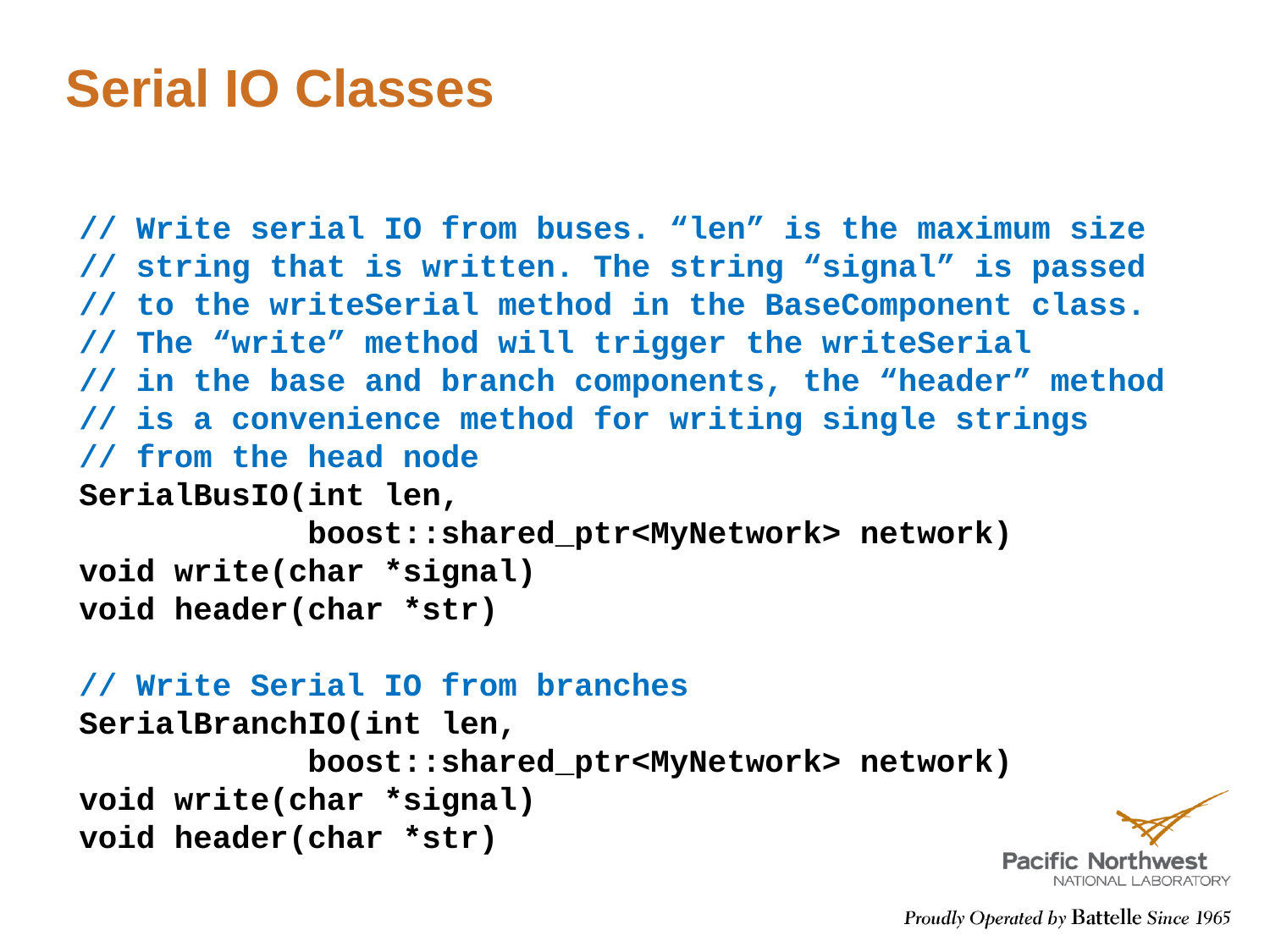

# Serial IO Classes
// Write serial IO from buses. “len” is the maximum size
// string that is written. The string “signal” is passed
// to the writeSerial method in the BaseComponent class.
// The “write” method will trigger the writeSerial
// in the base and branch components, the “header” method
// is a convenience method for writing single strings
// from the head node
SerialBusIO(int len,
            boost::shared_ptr<MyNetwork> network)
void write(char *signal)
void header(char *str)

// Write Serial IO from branches
SerialBranchIO(int len,
            boost::shared_ptr<MyNetwork> network)
void write(char *signal)
void header(char *str)